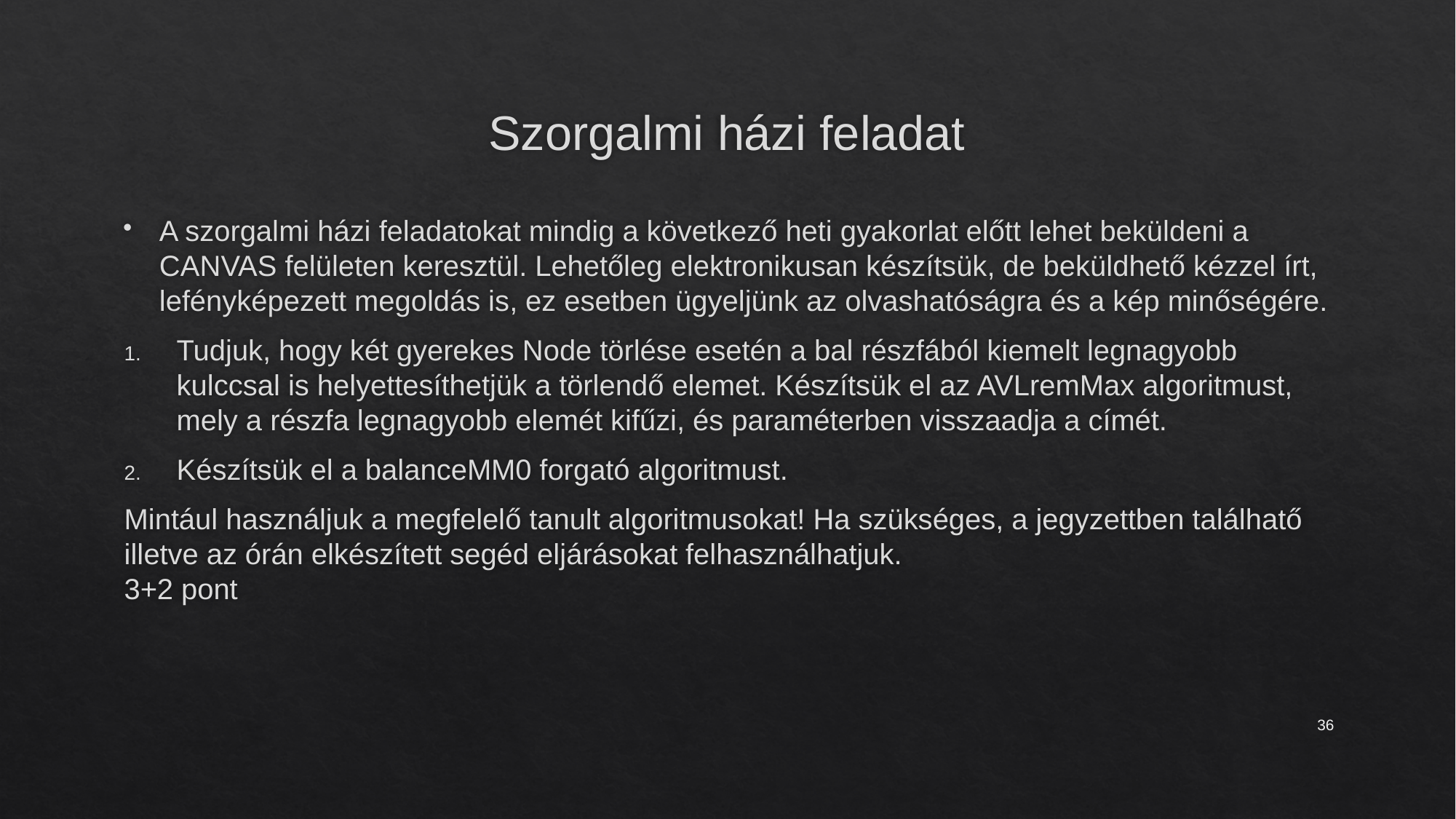

# Szorgalmi házi feladat
A szorgalmi házi feladatokat mindig a következő heti gyakorlat előtt lehet beküldeni a CANVAS felületen keresztül. Lehetőleg elektronikusan készítsük, de beküldhető kézzel írt, lefényképezett megoldás is, ez esetben ügyeljünk az olvashatóságra és a kép minőségére.
Tudjuk, hogy két gyerekes Node törlése esetén a bal részfából kiemelt legnagyobb kulccsal is helyettesíthetjük a törlendő elemet. Készítsük el az AVLremMax algoritmust, mely a részfa legnagyobb elemét kifűzi, és paraméterben visszaadja a címét.
Készítsük el a balanceMM0 forgató algoritmust.
Mintául használjuk a megfelelő tanult algoritmusokat! Ha szükséges, a jegyzettben találhatő illetve az órán elkészített segéd eljárásokat felhasználhatjuk.
3+2 pont

36